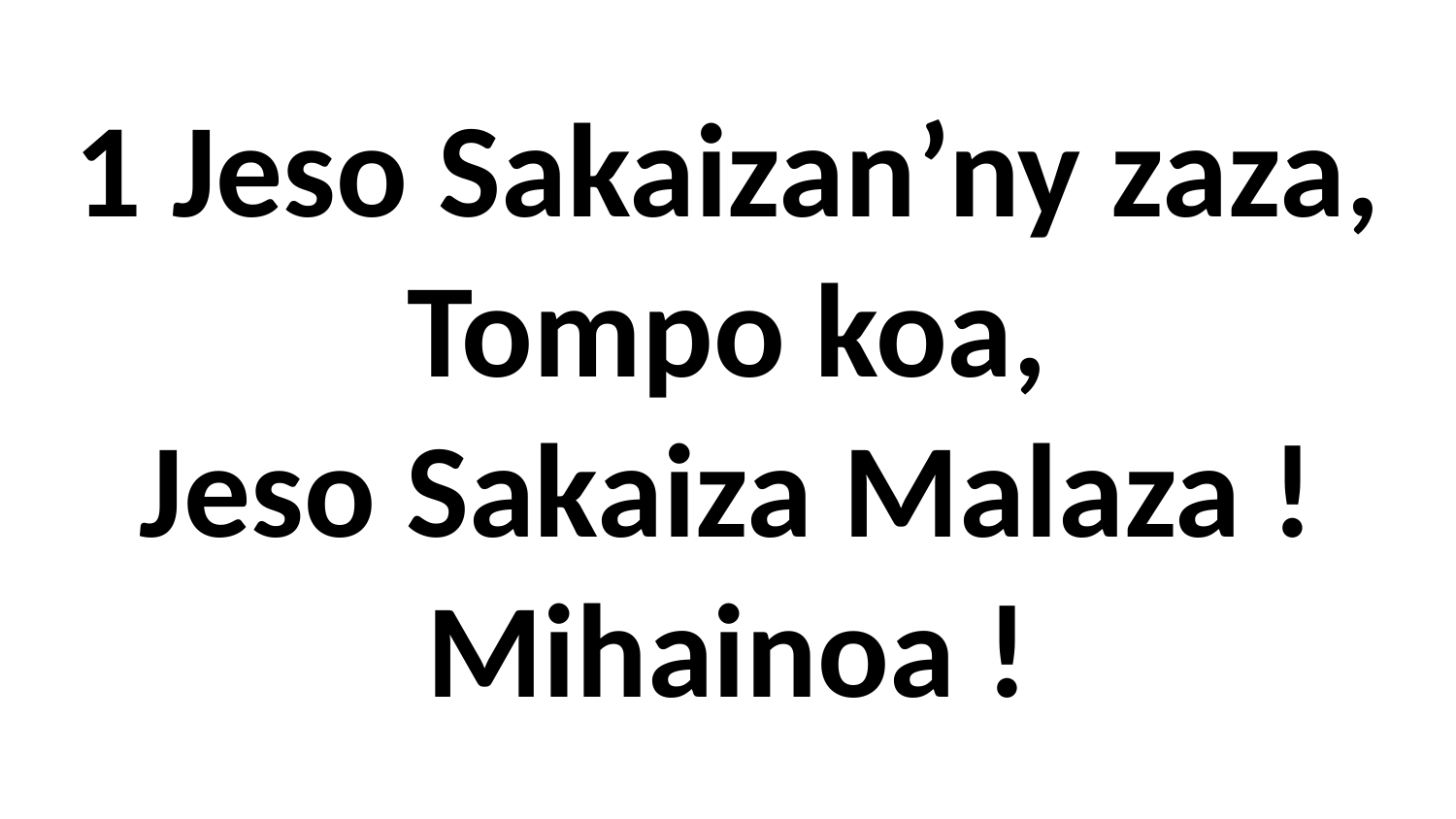

# 1 Jeso Sakaizan’ny zaza, Tompo koa, Jeso Sakaiza Malaza ! Mihainoa !